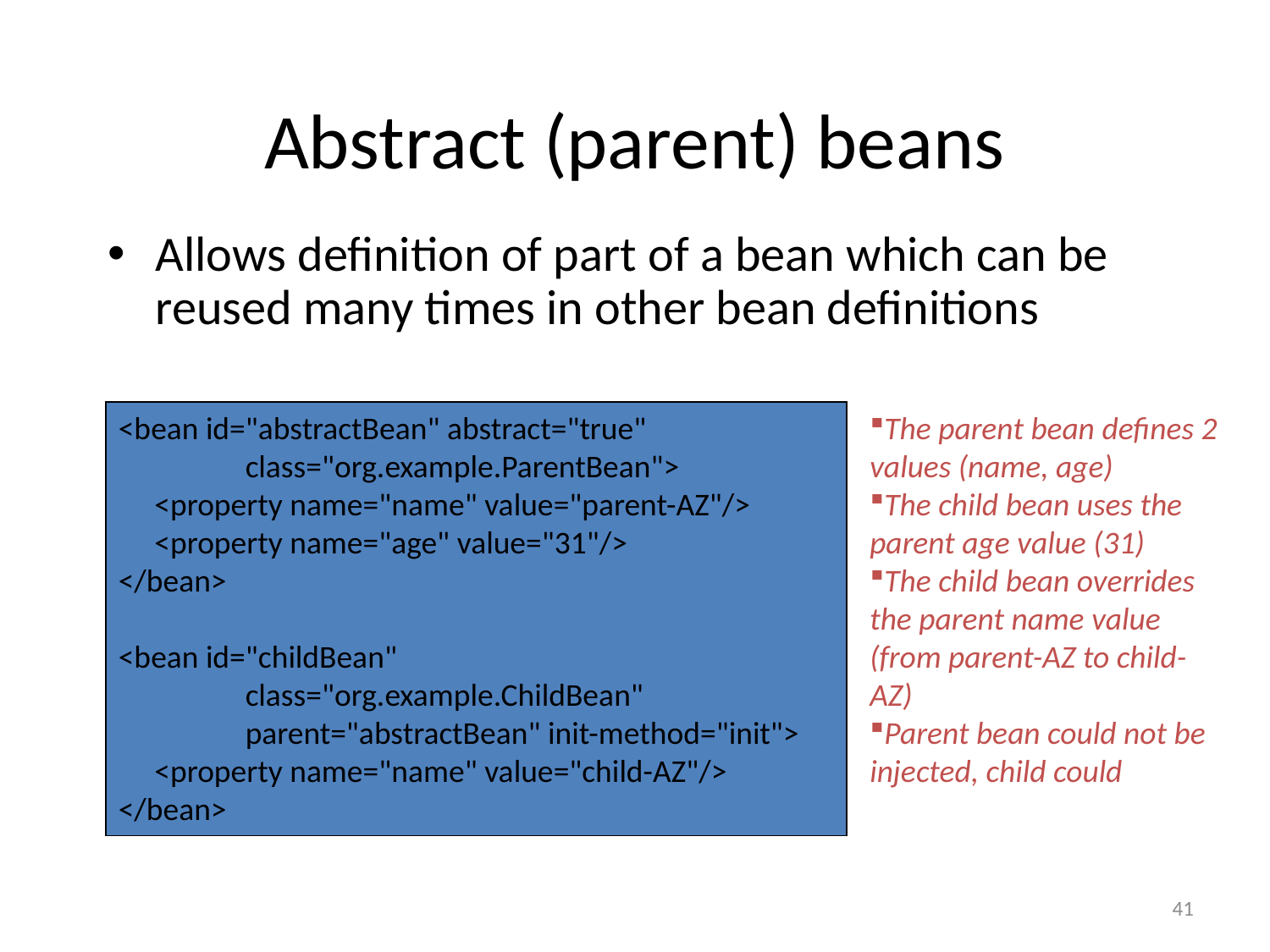

# Abstract (parent) beans
Allows definition of part of a bean which can be reused many times in other bean definitions

<bean id="abstractBean" abstract="true"
	class="org.example.ParentBean">
     <property name="name" value="parent-AZ"/>
     <property name="age" value="31"/>
</bean>

<bean id="childBean"
	class="org.example.ChildBean"
	parent="abstractBean" init-method="init">
     <property name="name" value="child-AZ"/>
</bean>
The parent bean defines 2 values (name, age)
The child bean uses the parent age value (31)
The child bean overrides the parent name value (from parent-AZ to child-AZ)
Parent bean could not be injected, child could
41